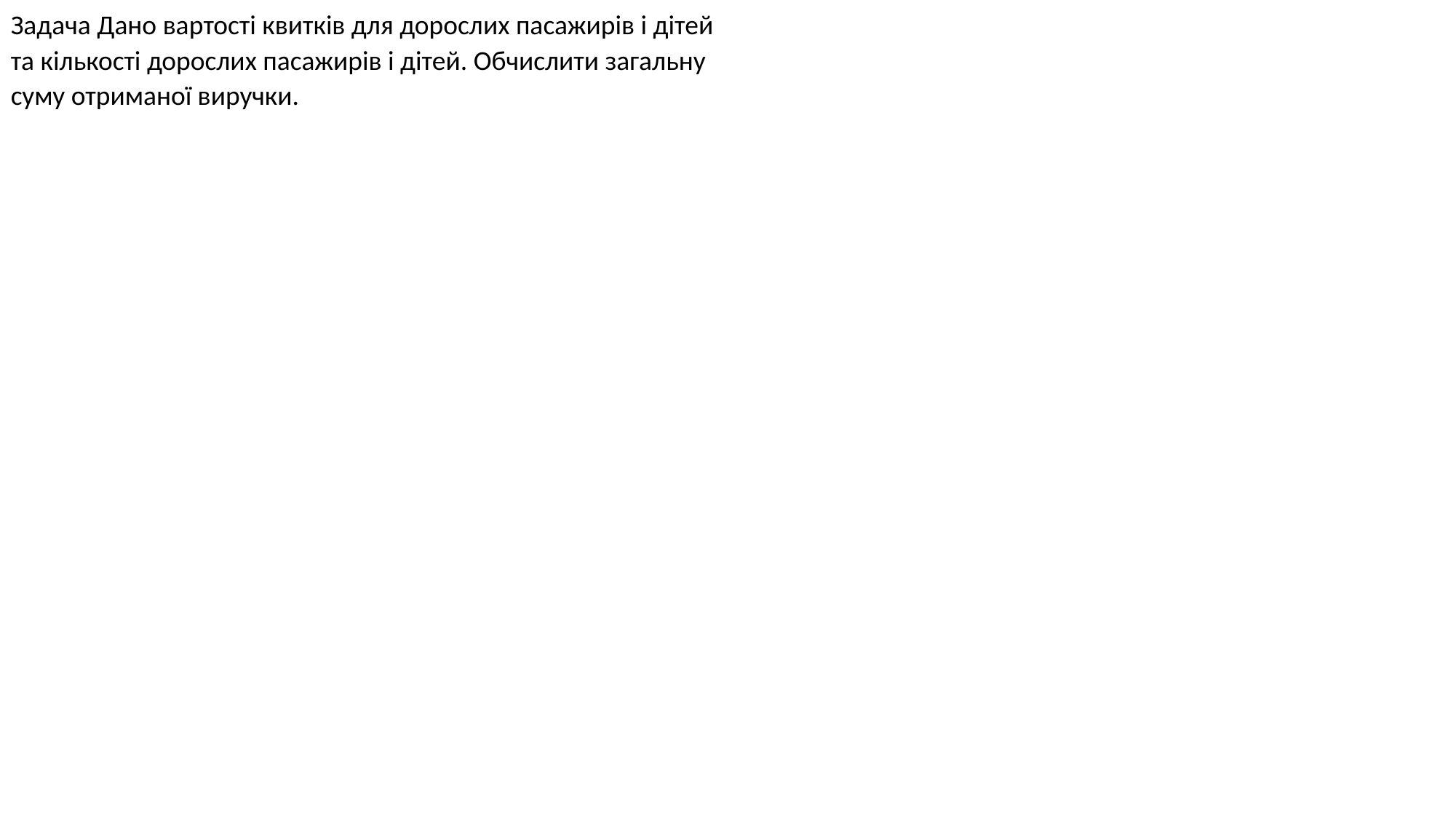

Задача Дано вартості квитків для дорослих пасажирів і дітей та кількості дорослих пасажирів і дітей. Обчислити загальну суму отриманої виручки.